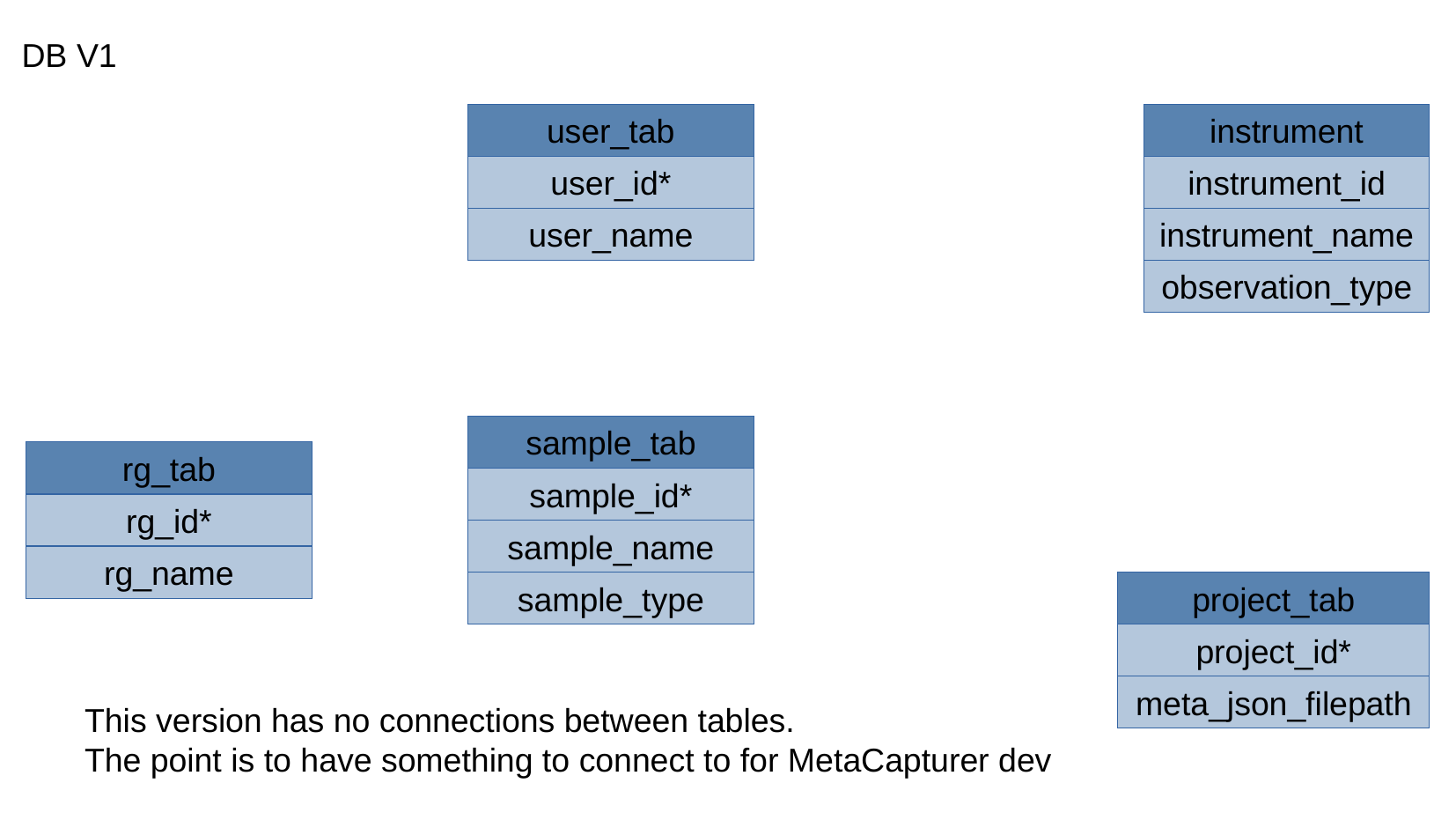

DB V1
user_tab
instrument
user_id*
instrument_id
user_name
instrument_name
observation_type
sample_tab
rg_tab
sample_id*
rg_id*
sample_name
rg_name
sample_type
project_tab
project_id*
meta_json_filepath
This version has no connections between tables.
The point is to have something to connect to for MetaCapturer dev